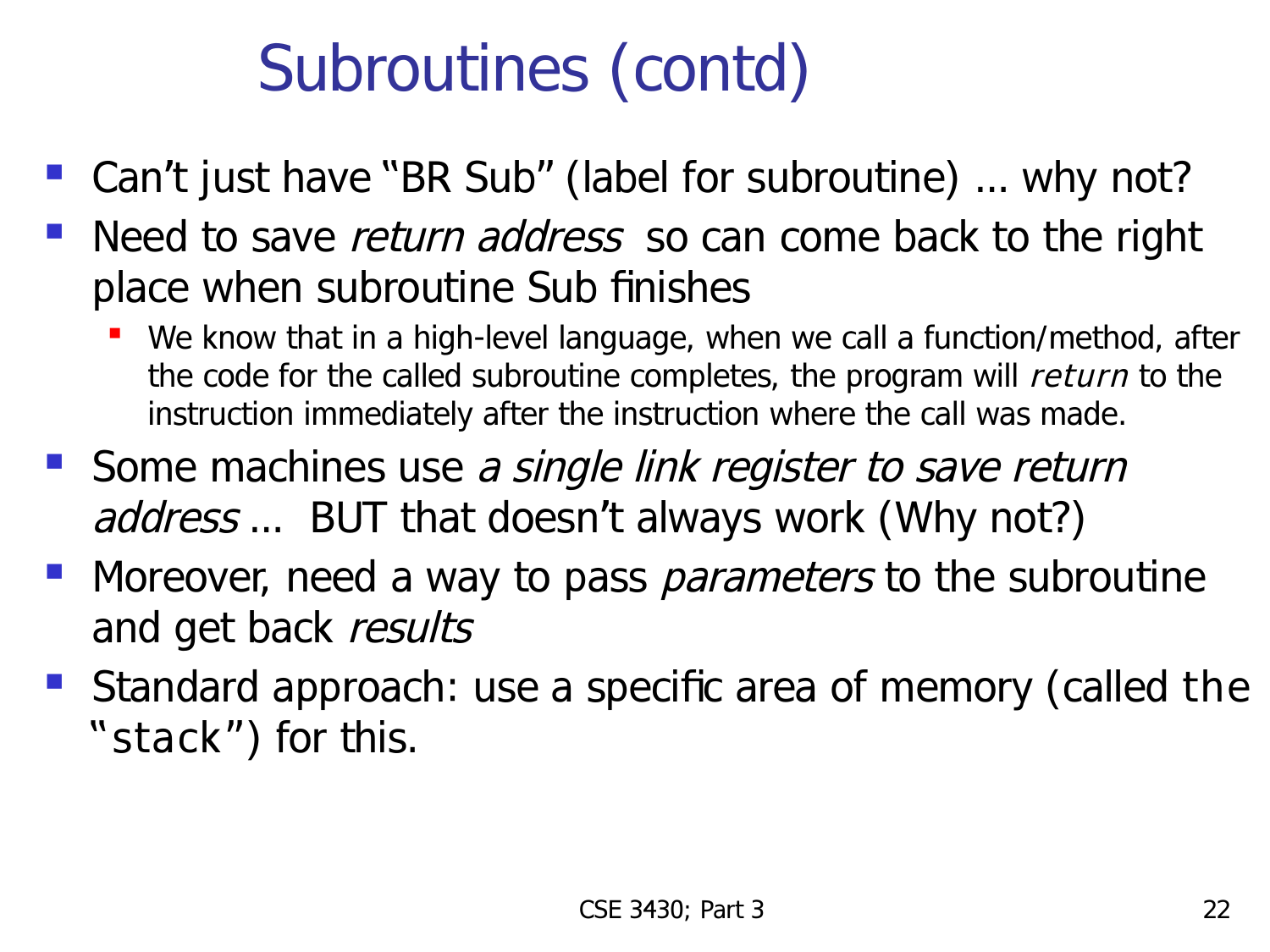

# Subroutines (contd)
Can’t just have “BR Sub” (label for subroutine) … why not?
Need to save return address  so can come back to the right place when subroutine Sub finishes
We know that in a high-level language, when we call a function/method, after the code for the called subroutine completes, the program will return to the instruction immediately after the instruction where the call was made.
Some machines use a single link register to save return address …  BUT that doesn’t always work (Why not?)
Moreover, need a way to pass parameters to the subroutine and get back results
Standard approach: use a specific area of memory (called the “stack”) for this.
CSE 3430; Part 3
22